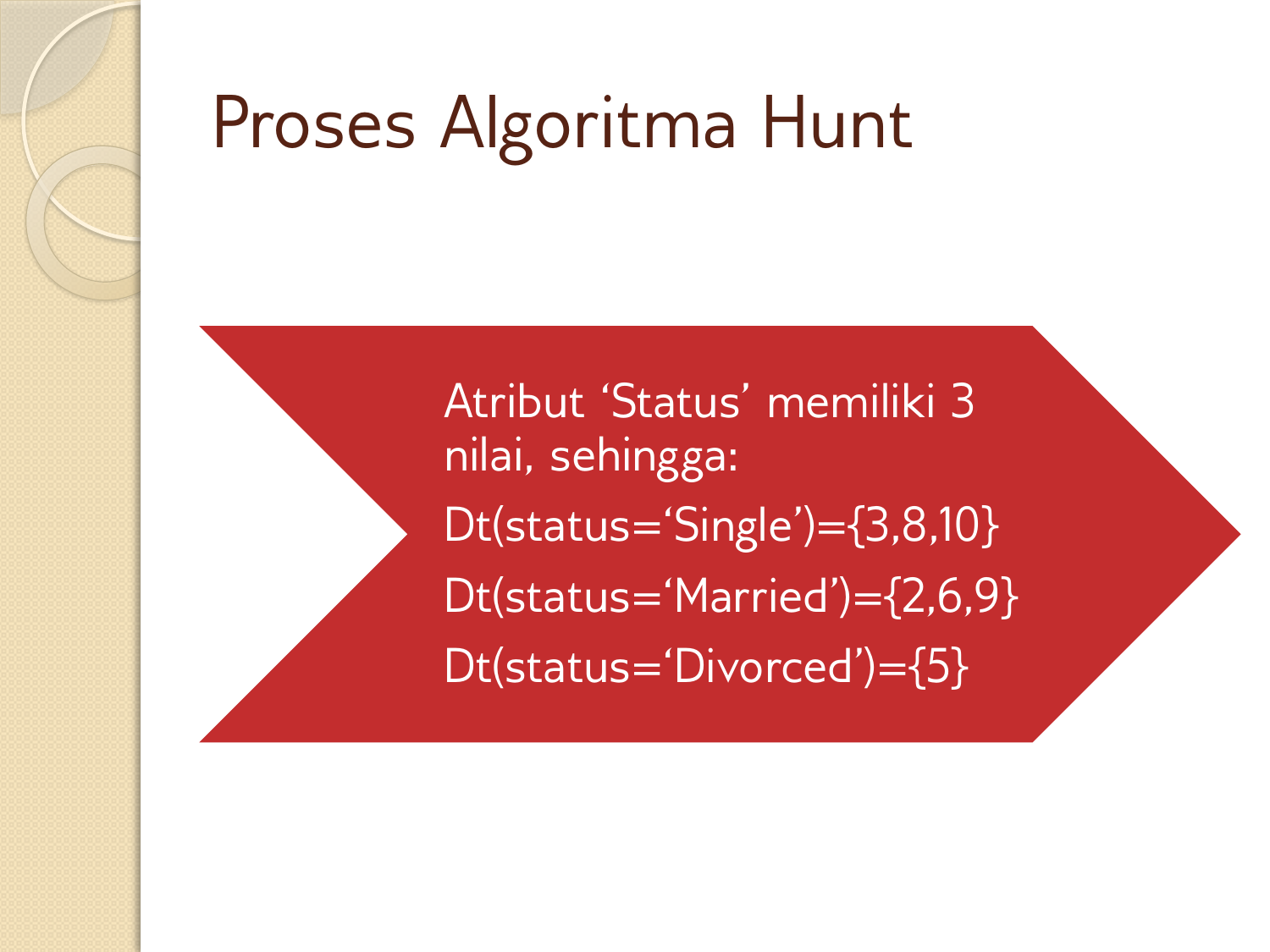

# Proses Algoritma Hunt
Atribut ‘Status’ memiliki 3 nilai, sehingga:
Dt(status=‘Single’)={3,8,10}
Dt(status=‘Married’)={2,6,9}
Dt(status=‘Divorced’)={5}